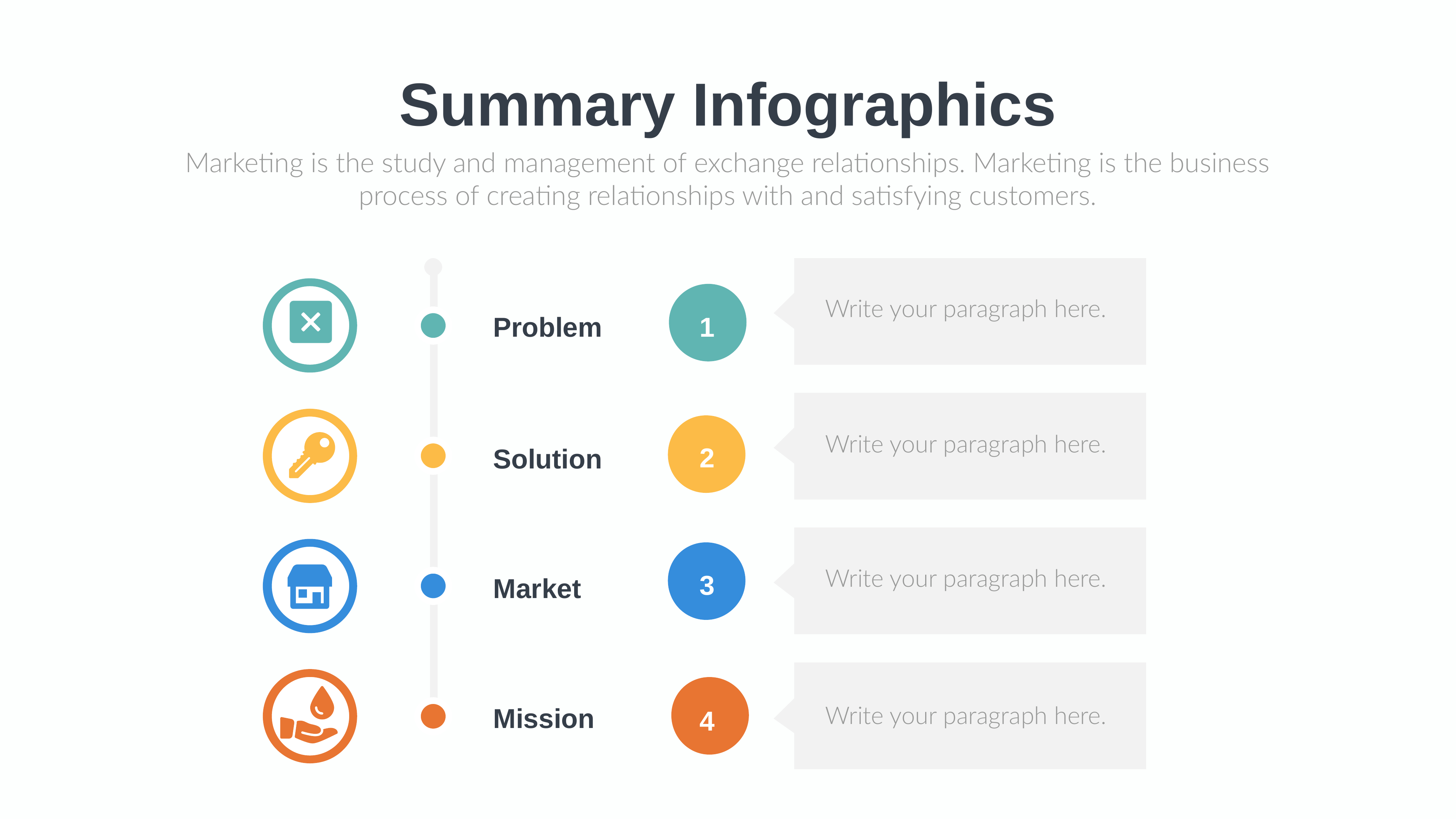

Summary Infographics
Marketing is the study and management of exchange relationships. Marketing is the business process of creating relationships with and satisfying customers.

Write your paragraph here.

Problem
1

Write your paragraph here.

2
Solution

Write your paragraph here.

3

Market

Write your paragraph here.

Mission

4